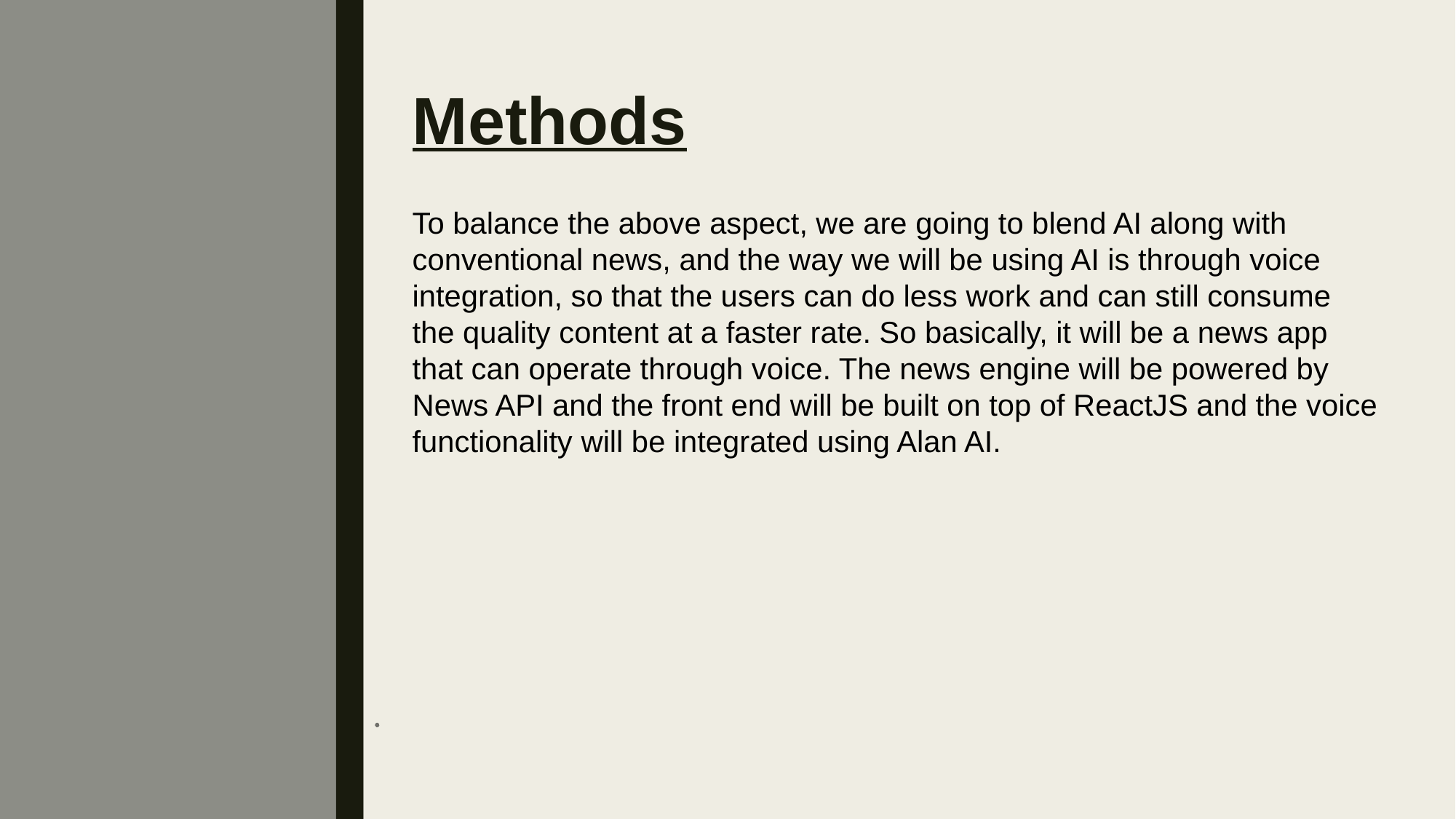

# Methods
To balance the above aspect, we are going to blend AI along with conventional news, and the way we will be using AI is through voice integration, so that the users can do less work and can still consume the quality content at a faster rate. So basically, it will be a news app that can operate through voice. The news engine will be powered by News API and the front end will be built on top of ReactJS and the voice functionality will be integrated using Alan AI.